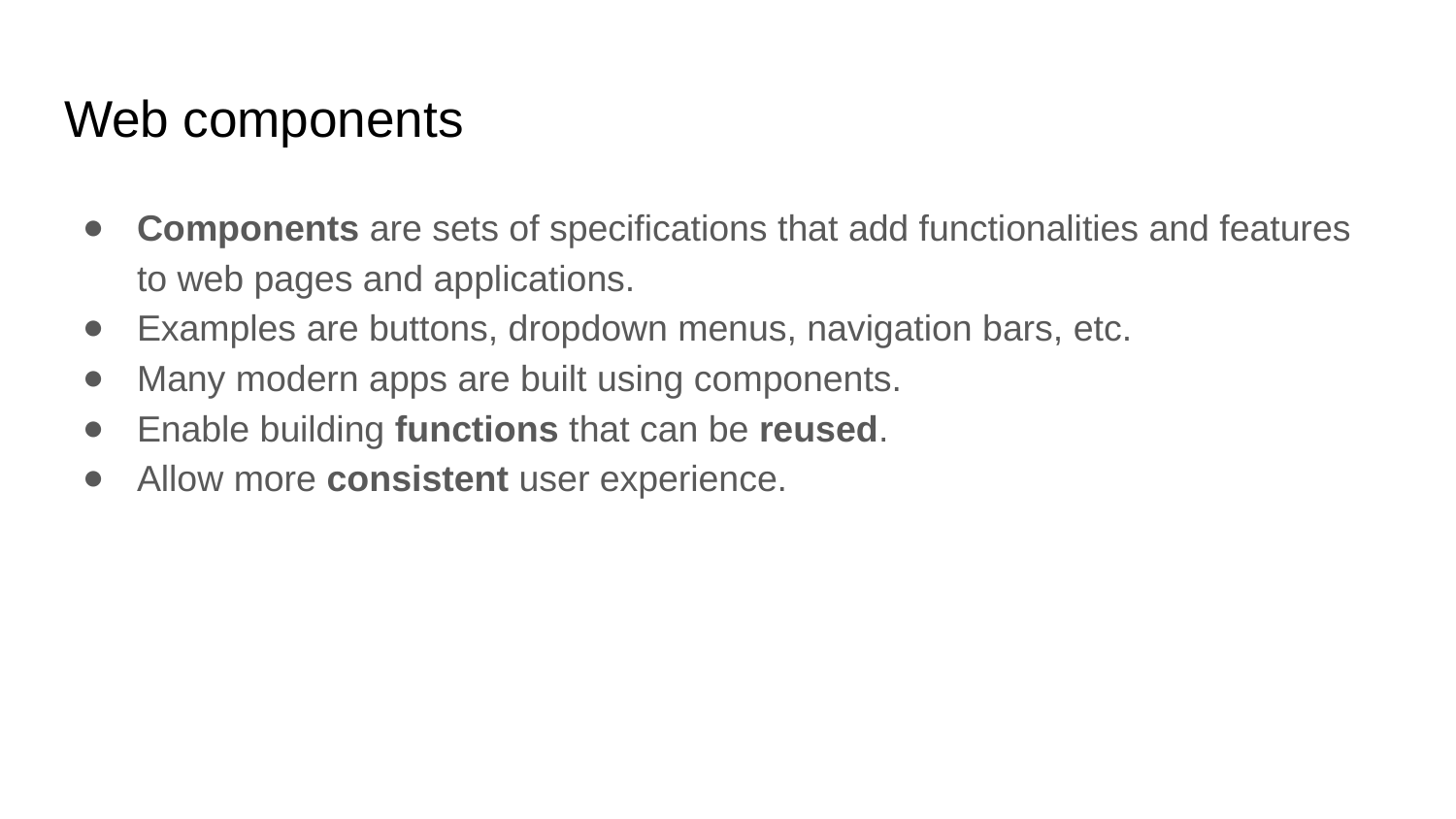

# Web components
Components are sets of specifications that add functionalities and features to web pages and applications.
Examples are buttons, dropdown menus, navigation bars, etc.
Many modern apps are built using components.
Enable building functions that can be reused.
Allow more consistent user experience.